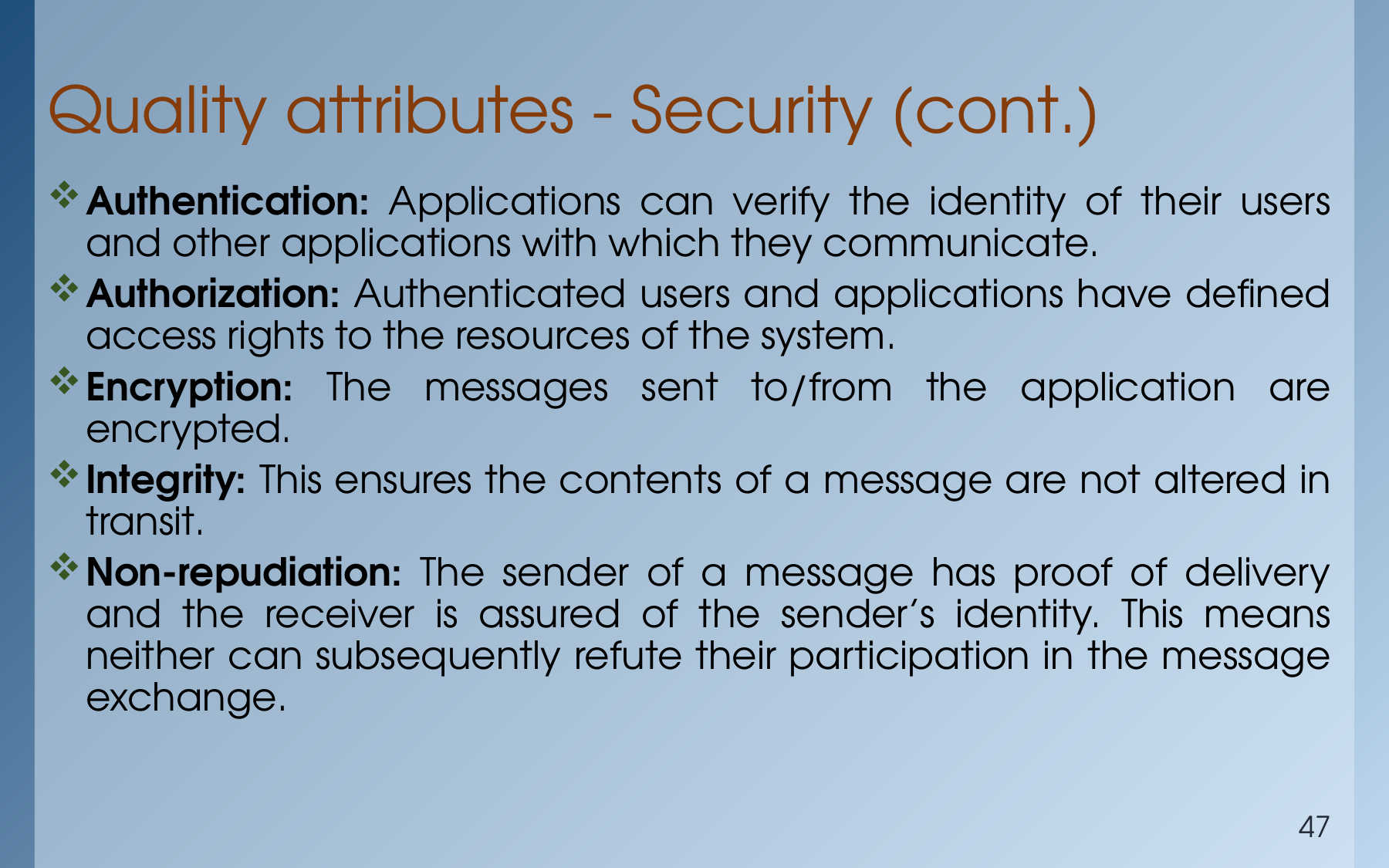

# Quality attributes - Security (cont.)
Authentication: Applications can verify the identity of their users and other applications with which they communicate.
Authorization: Authenticated users and applications have defined access rights to the resources of the system.
Encryption: The messages sent to/from the application are encrypted.
Integrity: This ensures the contents of a message are not altered in transit.
Non-repudiation: The sender of a message has proof of delivery and the receiver is assured of the sender’s identity. This means neither can subsequently refute their participation in the message exchange.

47